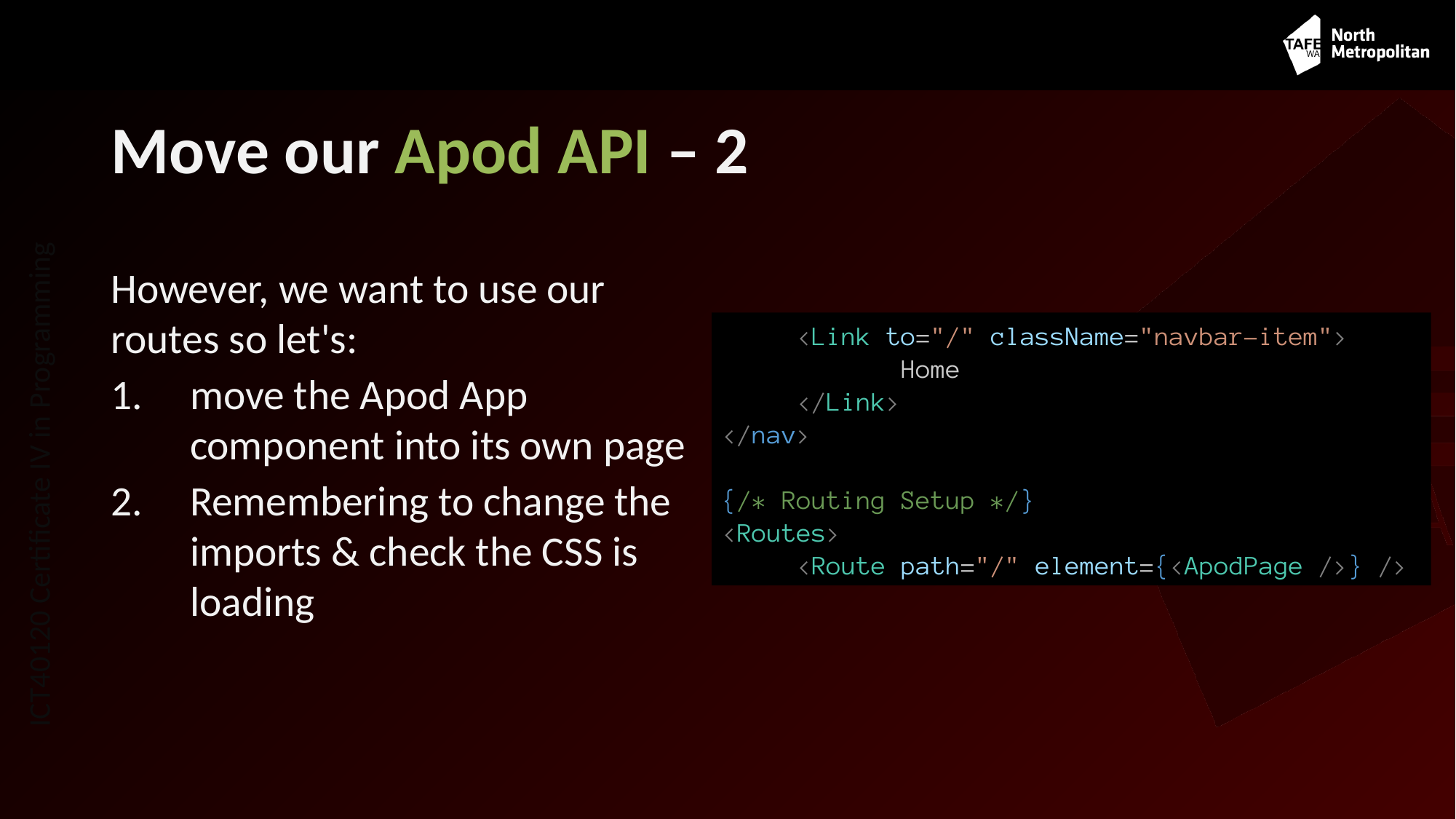

# Move our Apod API – 2
However, we want to use our routes so let's:
move the Apod App component into its own page
Remembering to change the imports & check the CSS is loading

     <Link to="/" className="navbar-item">
            Home
     </Link>
</nav>
{/* Routing Setup */}
<Routes>
     <Route path="/" element={<ApodPage />} />